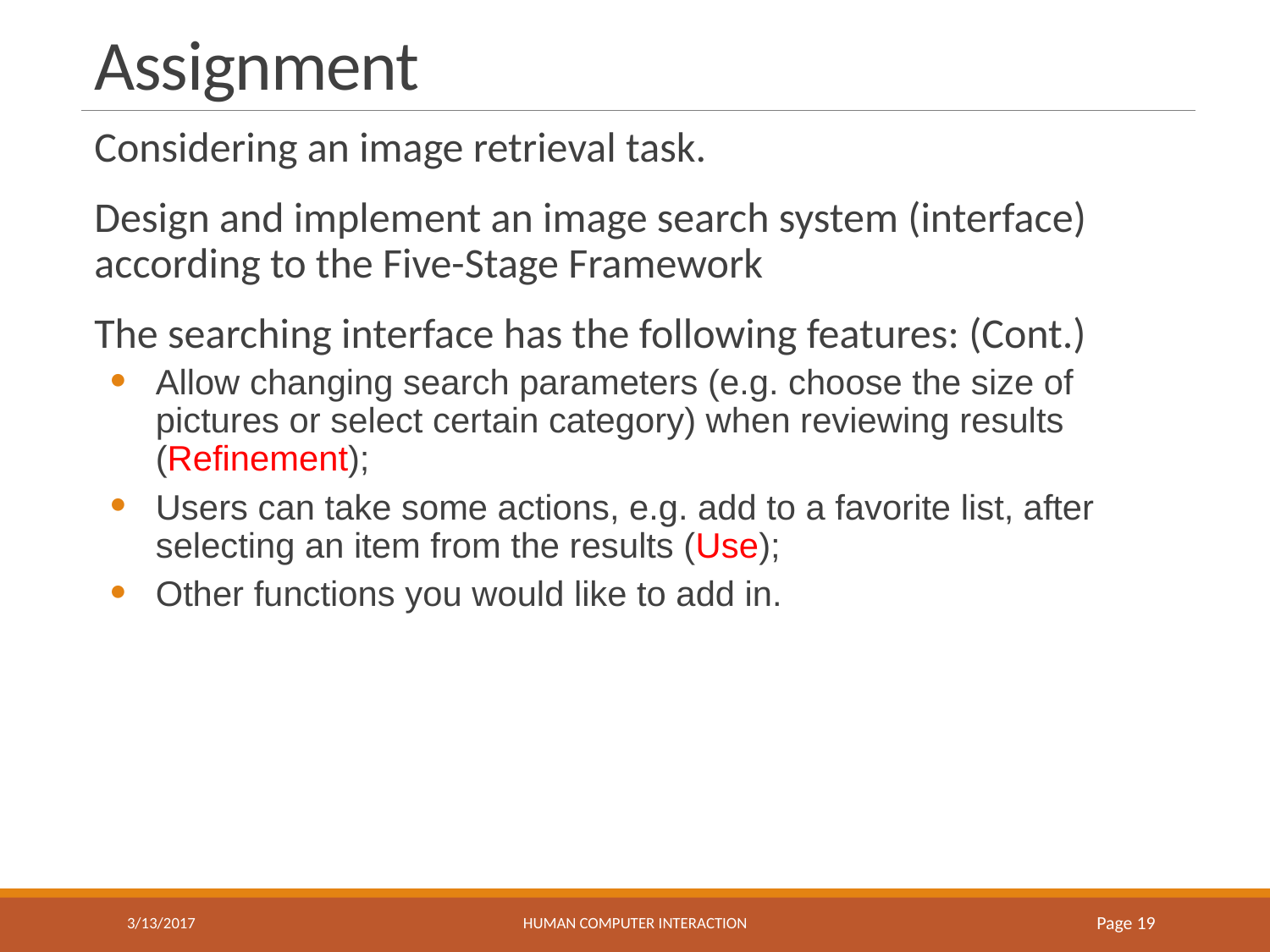

# Assignment
Considering an image retrieval task.
Design and implement an image search system (interface) according to the Five-Stage Framework
The searching interface has the following features: (Cont.)
Allow changing search parameters (e.g. choose the size of pictures or select certain category) when reviewing results (Refinement);
Users can take some actions, e.g. add to a favorite list, after selecting an item from the results (Use);
Other functions you would like to add in.

3/13/2017
HUMAN COMPUTER INTERACTION
Page 19